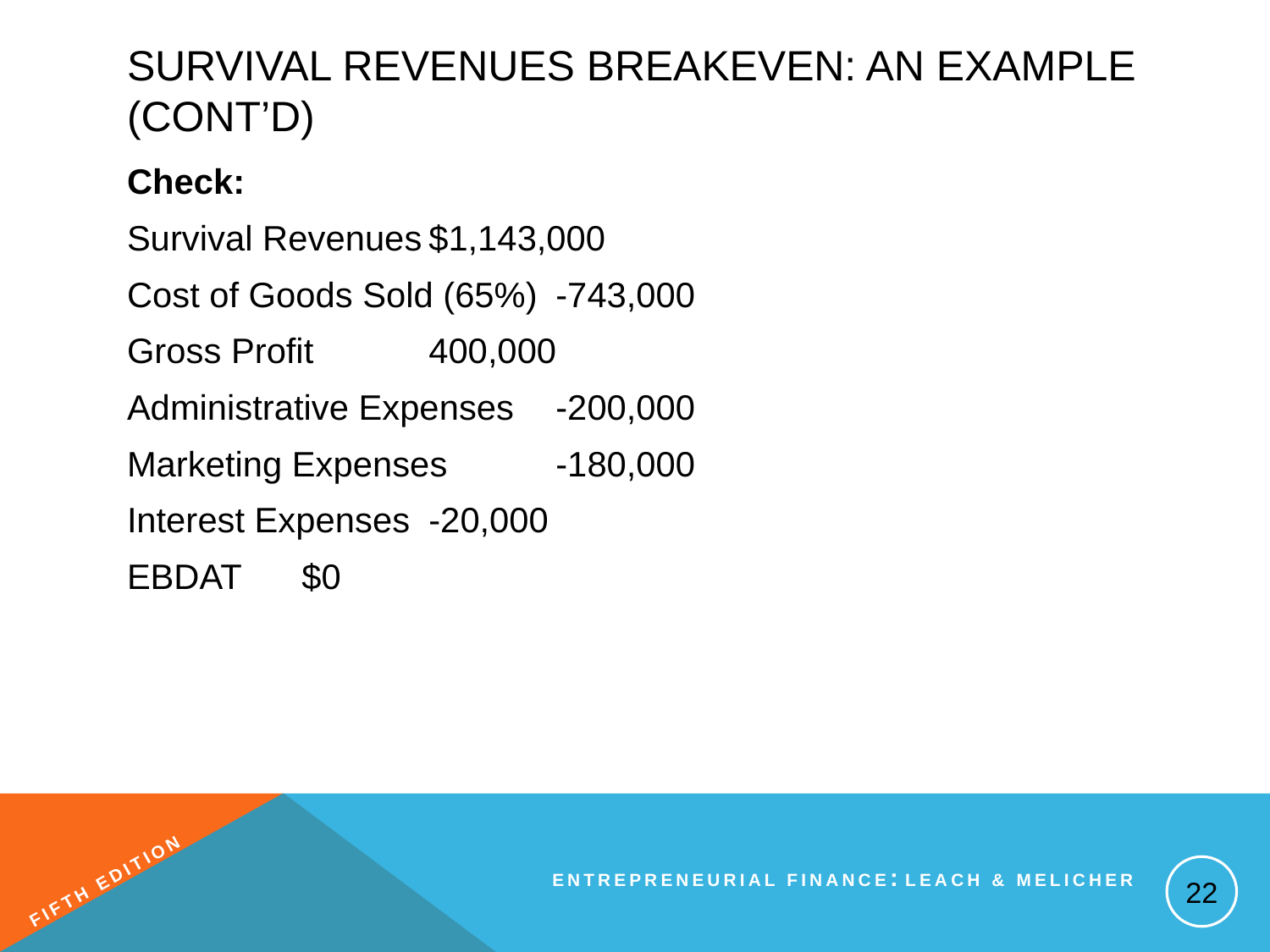

# Survival Revenues Breakeven: An Example (cont’d)
Check:
Survival Revenues	$1,143,000
Cost of Goods Sold (65%)	-743,000
Gross Profit	400,000
Administrative Expenses	-200,000
Marketing Expenses	-180,000
Interest Expenses	-20,000
EBDAT	$0

22